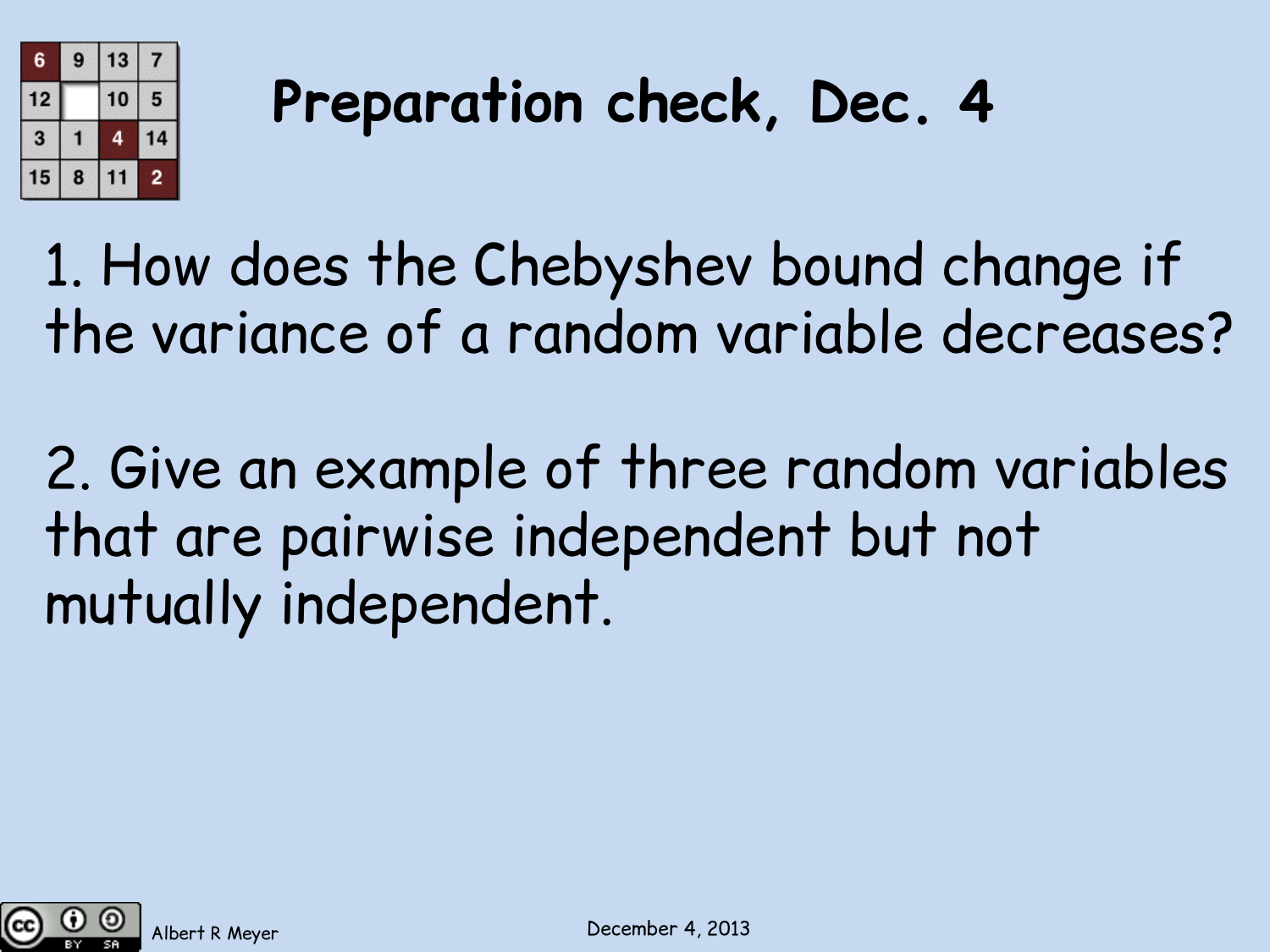

# Preparation check, Dec. 4
1. How does the Chebyshev bound change if the variance of a random variable decreases?

2. Give an example of three random variables that are pairwise independent but not mutually independent.